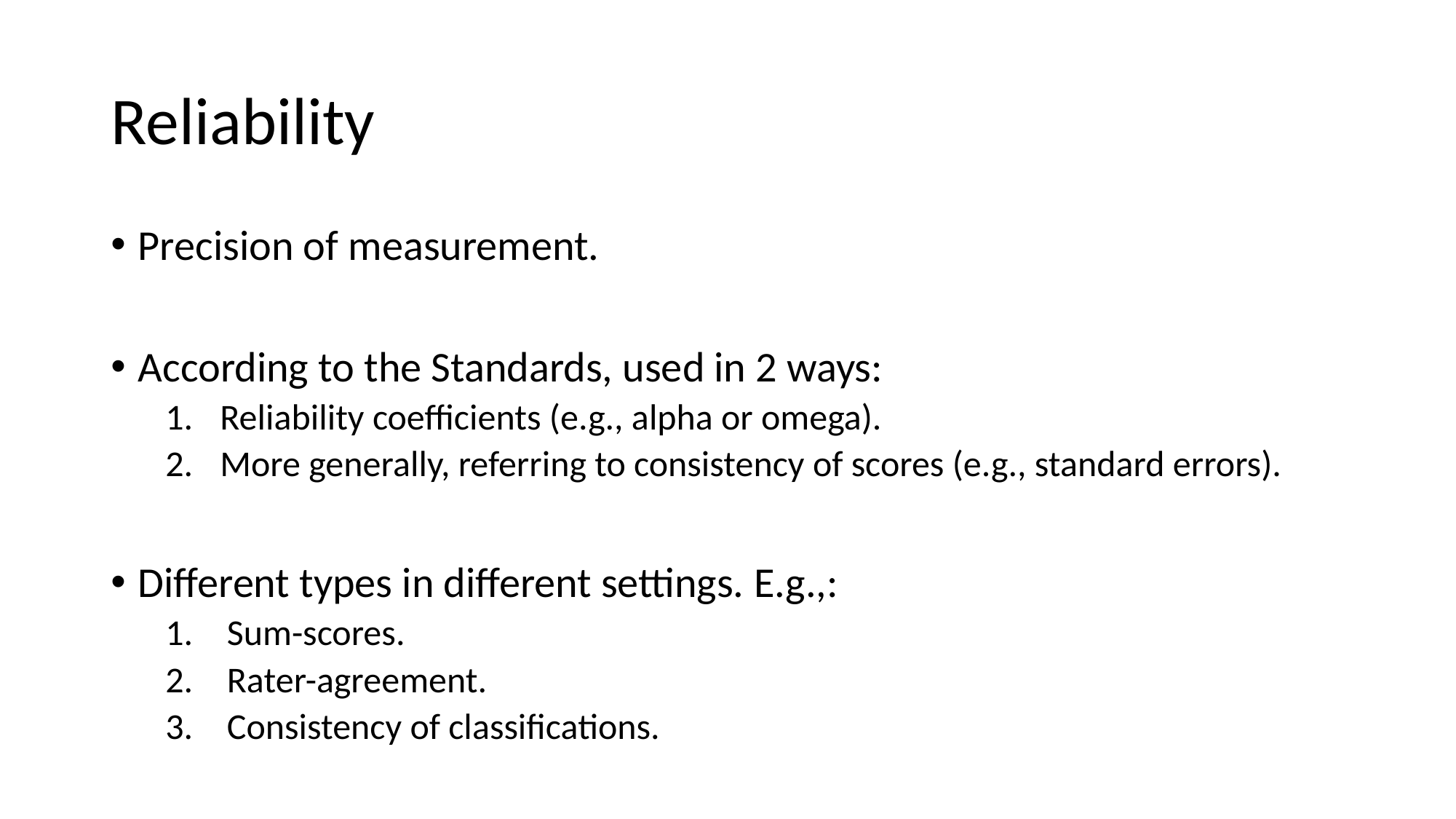

# Reliability
Precision of measurement.

According to the Standards, used in 2 ways:
Reliability coefficients (e.g., alpha or omega).
More generally, referring to consistency of scores (e.g., standard errors).

Different types in different settings. E.g.,:
Sum-scores.
Rater-agreement.
Consistency of classifications.